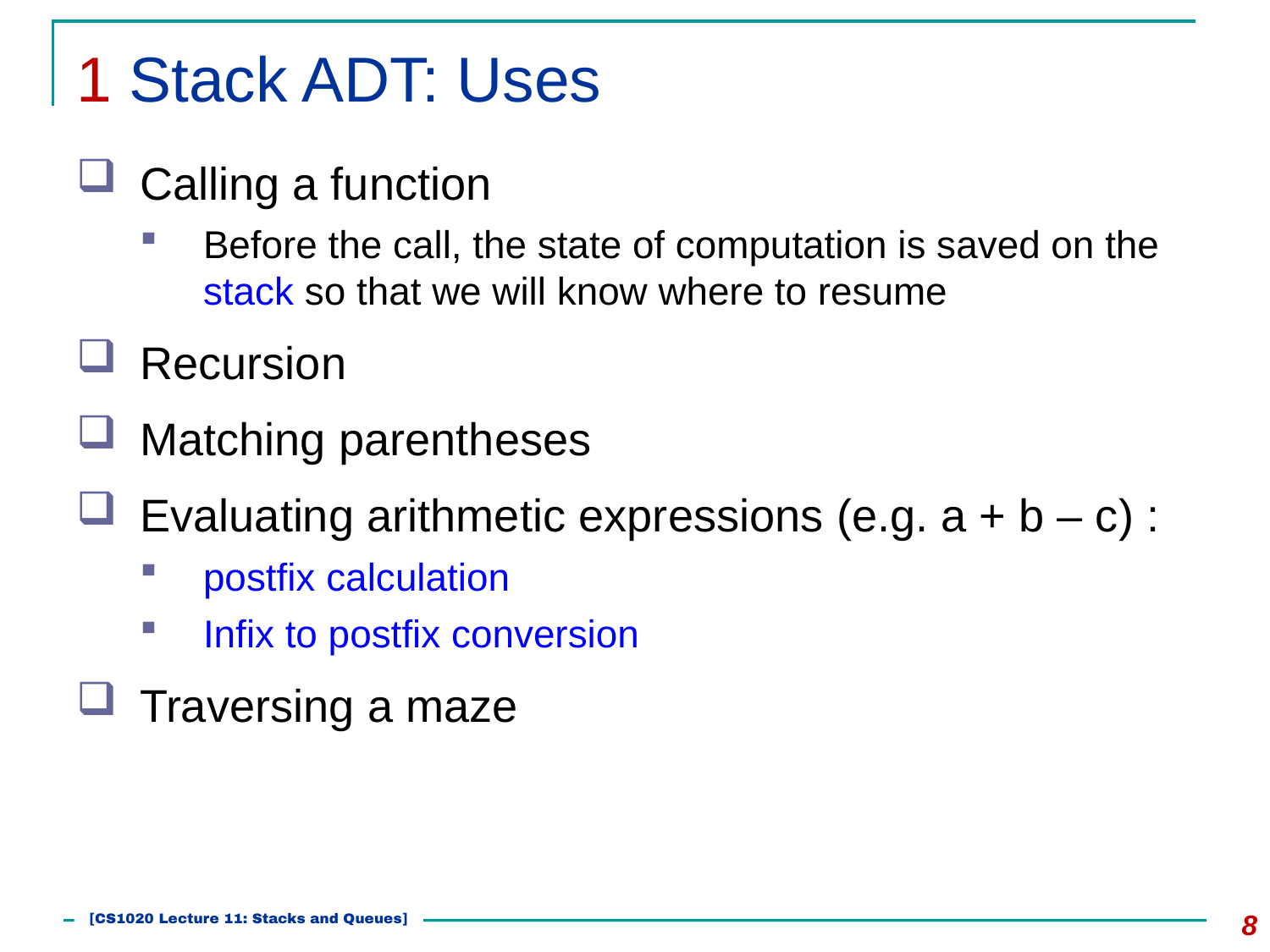

# 1 Stack ADT: Uses
Calling a function
Before the call, the state of computation is saved on the stack so that we will know where to resume
Recursion
Matching parentheses
Evaluating arithmetic expressions (e.g. a + b – c) :
postfix calculation
Infix to postfix conversion
Traversing a maze
8
[CS1020 Lecture 11: Stacks and Queues]